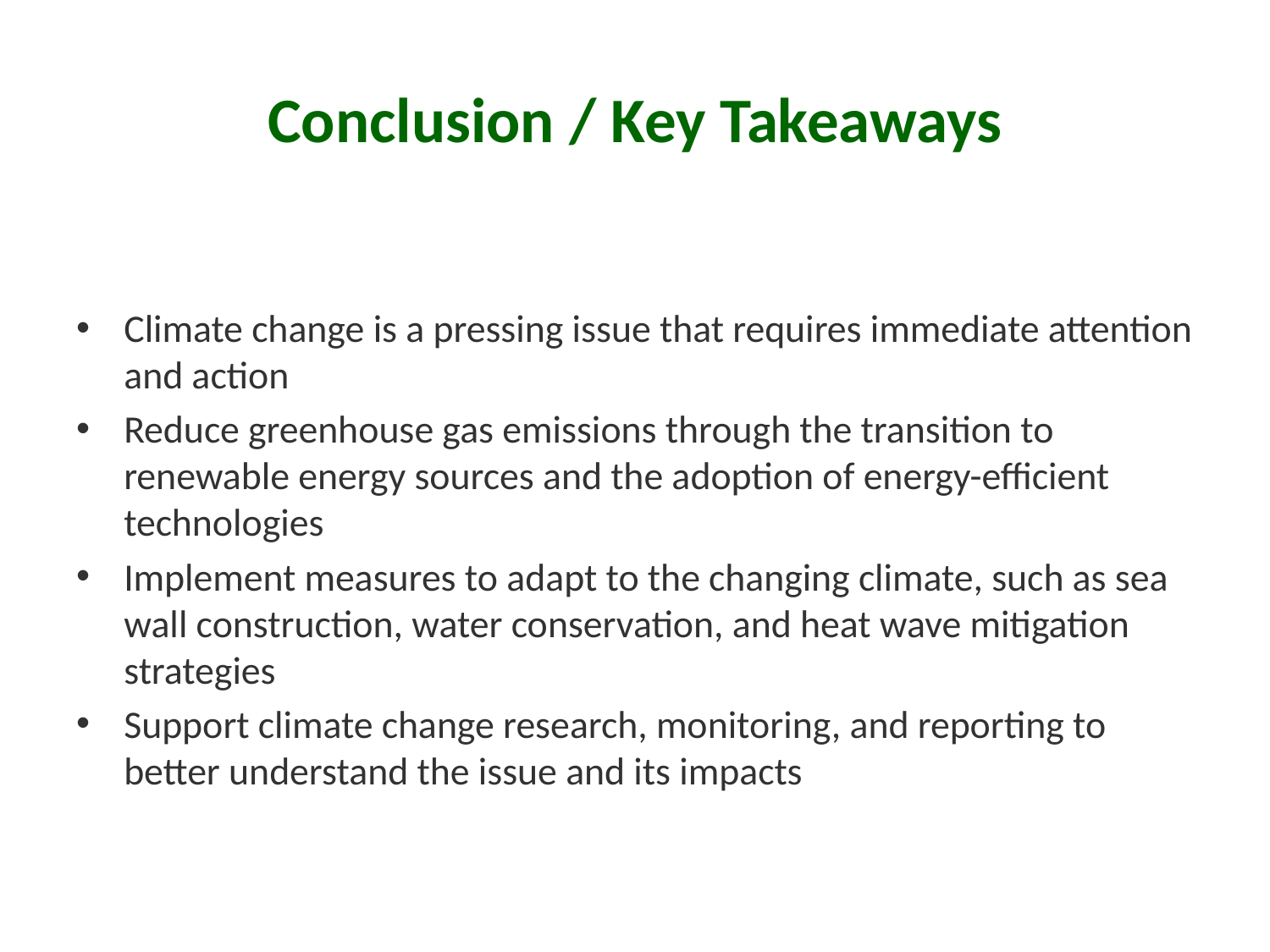

# Conclusion / Key Takeaways

Climate change is a pressing issue that requires immediate attention and action
Reduce greenhouse gas emissions through the transition to renewable energy sources and the adoption of energy-efficient technologies
Implement measures to adapt to the changing climate, such as sea wall construction, water conservation, and heat wave mitigation strategies
Support climate change research, monitoring, and reporting to better understand the issue and its impacts